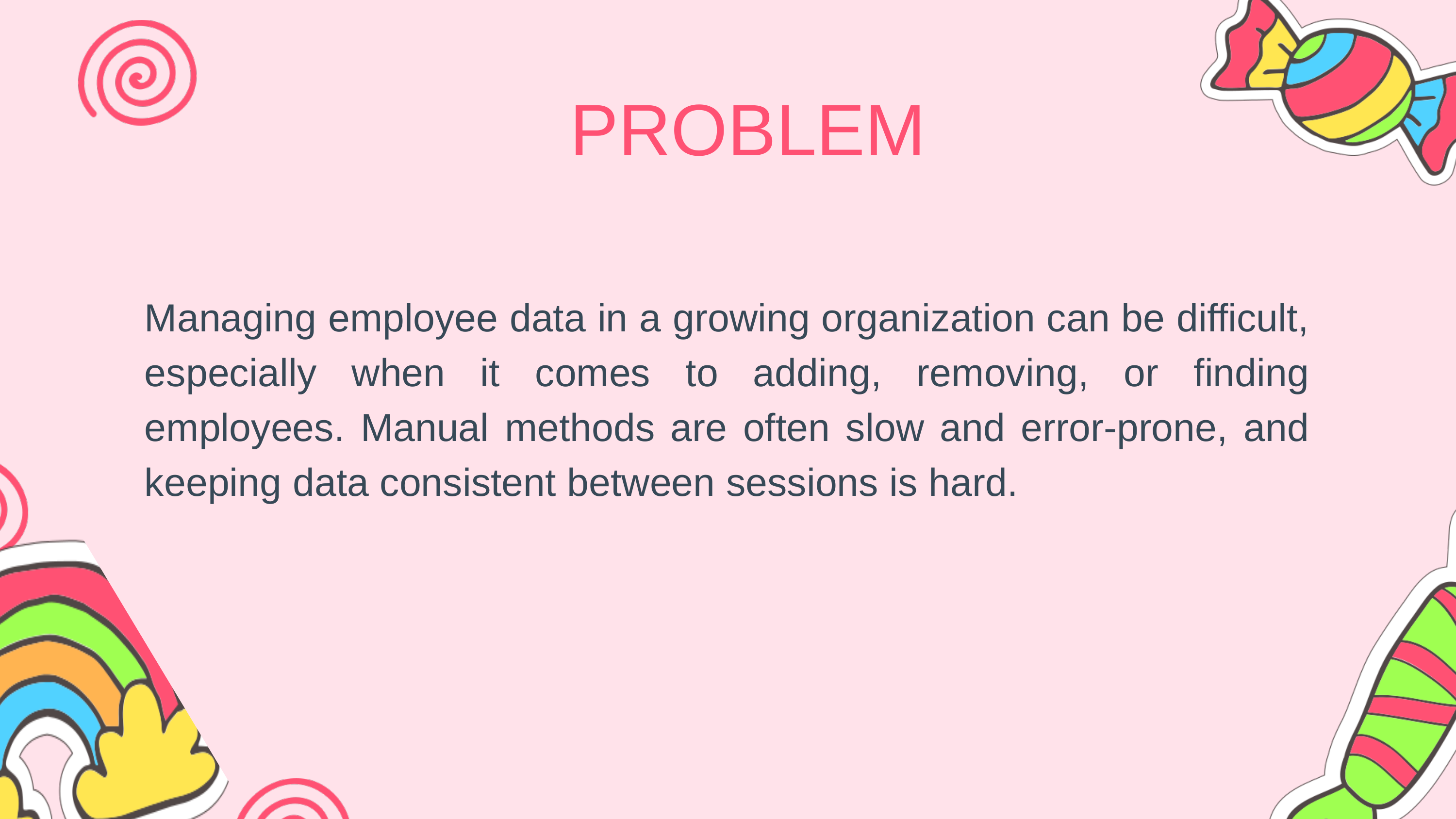

PROBLEM
Managing employee data in a growing organization can be difficult, especially when it comes to adding, removing, or finding employees. Manual methods are often slow and error-prone, and keeping data consistent between sessions is hard.